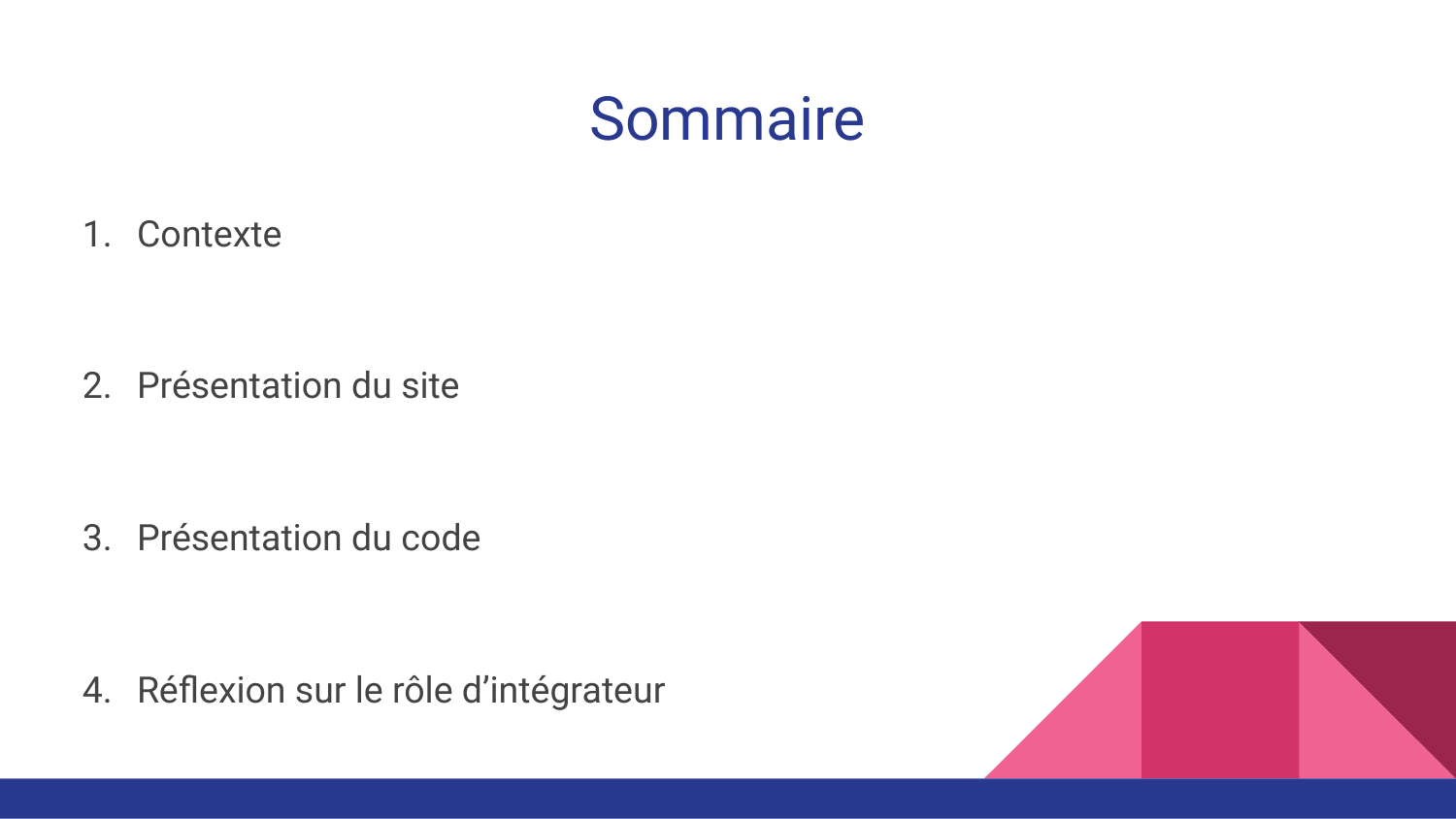

# Sommaire
Contexte

Présentation du site

Présentation du code

Réflexion sur le rôle d’intégrateur